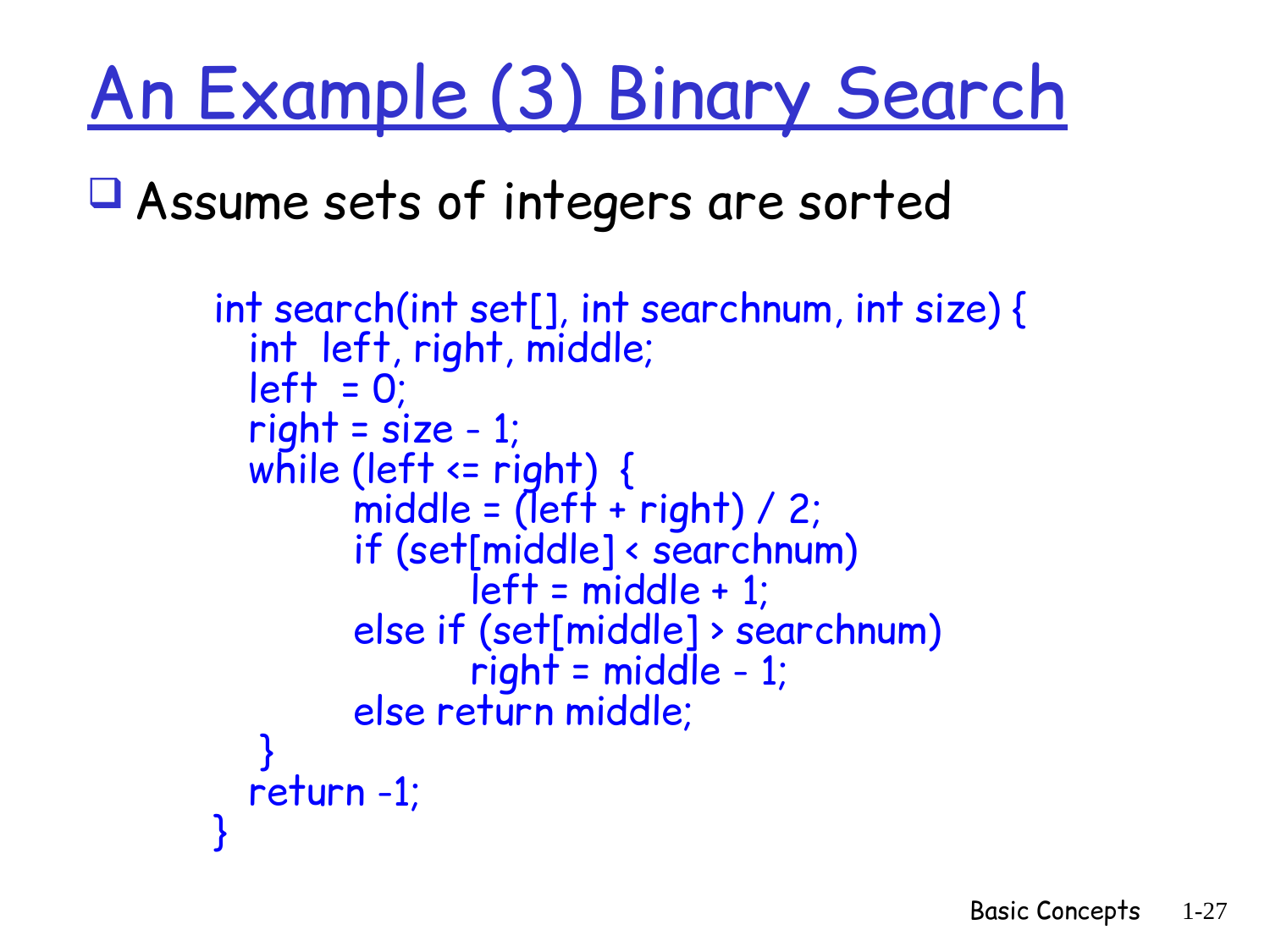

# An Example (3) Binary Search
Assume sets of integers are sorted
int search(int set[], int searchnum, int size) {
   int  left, right, middle;
   left  = 0;
   right = size - 1;
   while (left <= right)  {
            middle = (left + right) / 2;
            if (set[middle] < searchnum)
                      left = middle + 1;
            else if (set[middle] > searchnum)
                      right = middle - 1;
            else return middle;
    }
   return -1;
}
Basic Concepts
1-27